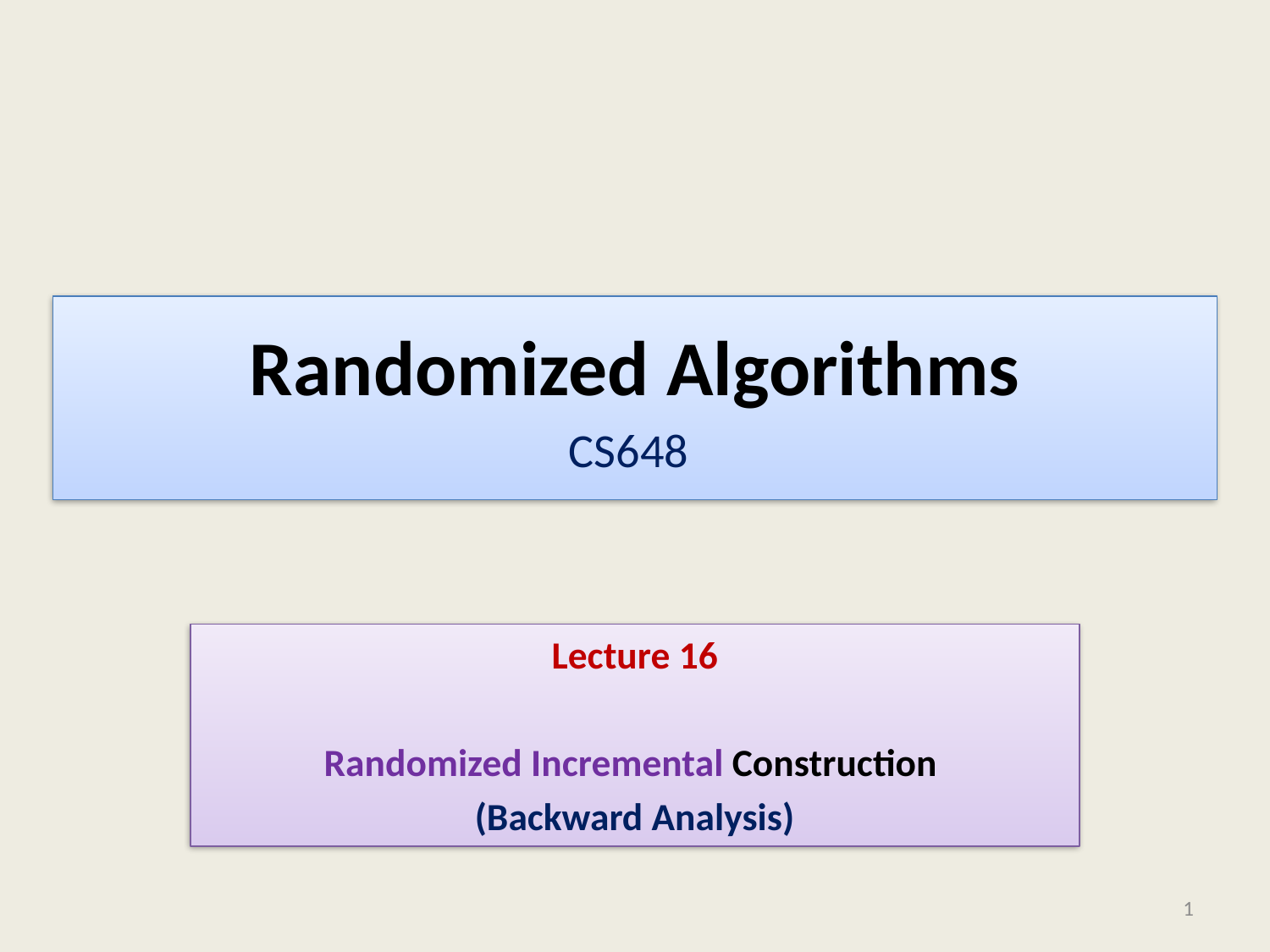

# Randomized Algorithms CS648
Lecture 16

Randomized Incremental Construction
(Backward Analysis)
1